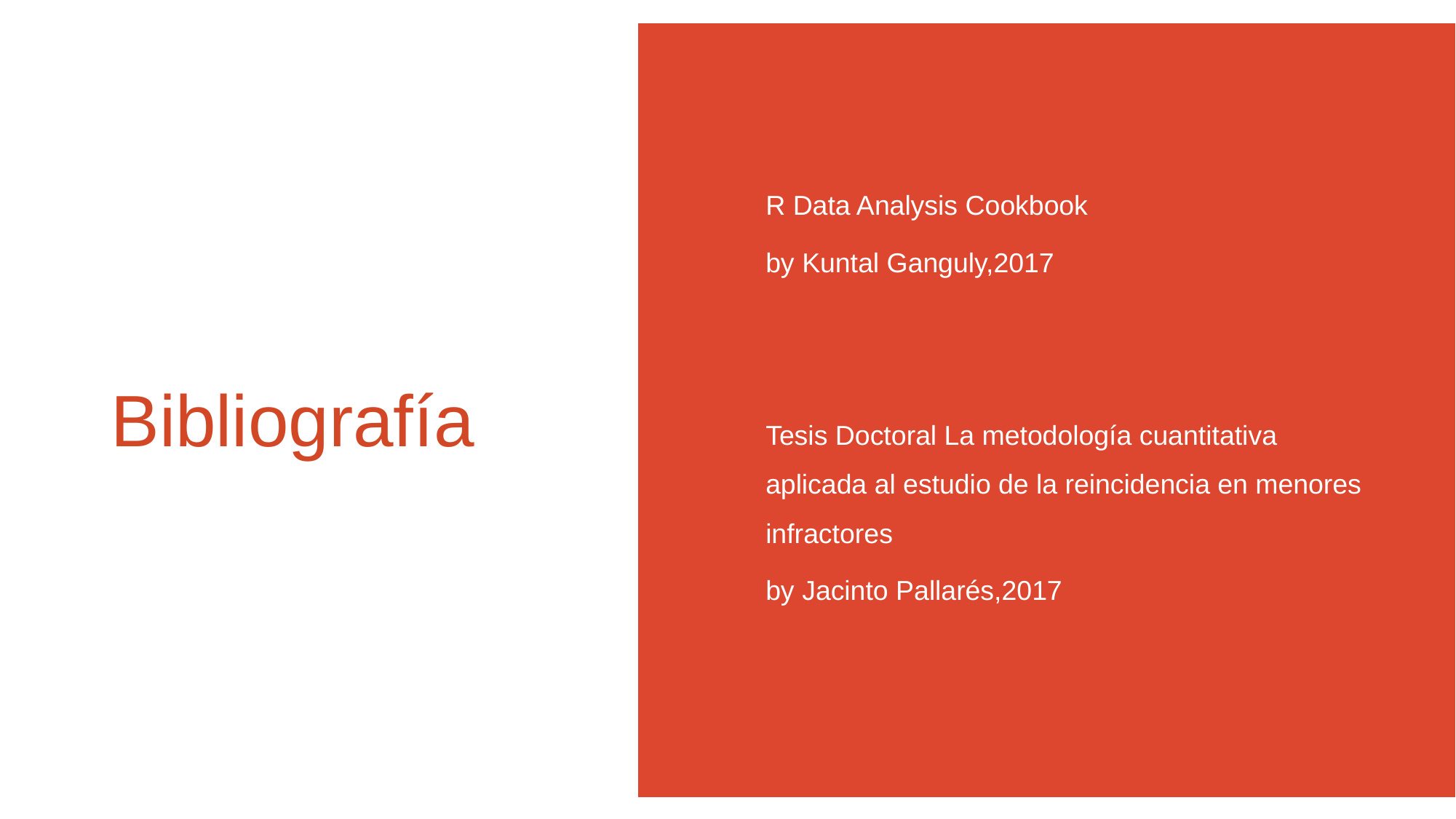

R Data Analysis Cookbook
by Kuntal Ganguly,2017

Tesis Doctoral La metodología cuantitativa aplicada al estudio de la reincidencia en menores infractores
by Jacinto Pallarés,2017

# Bibliografía